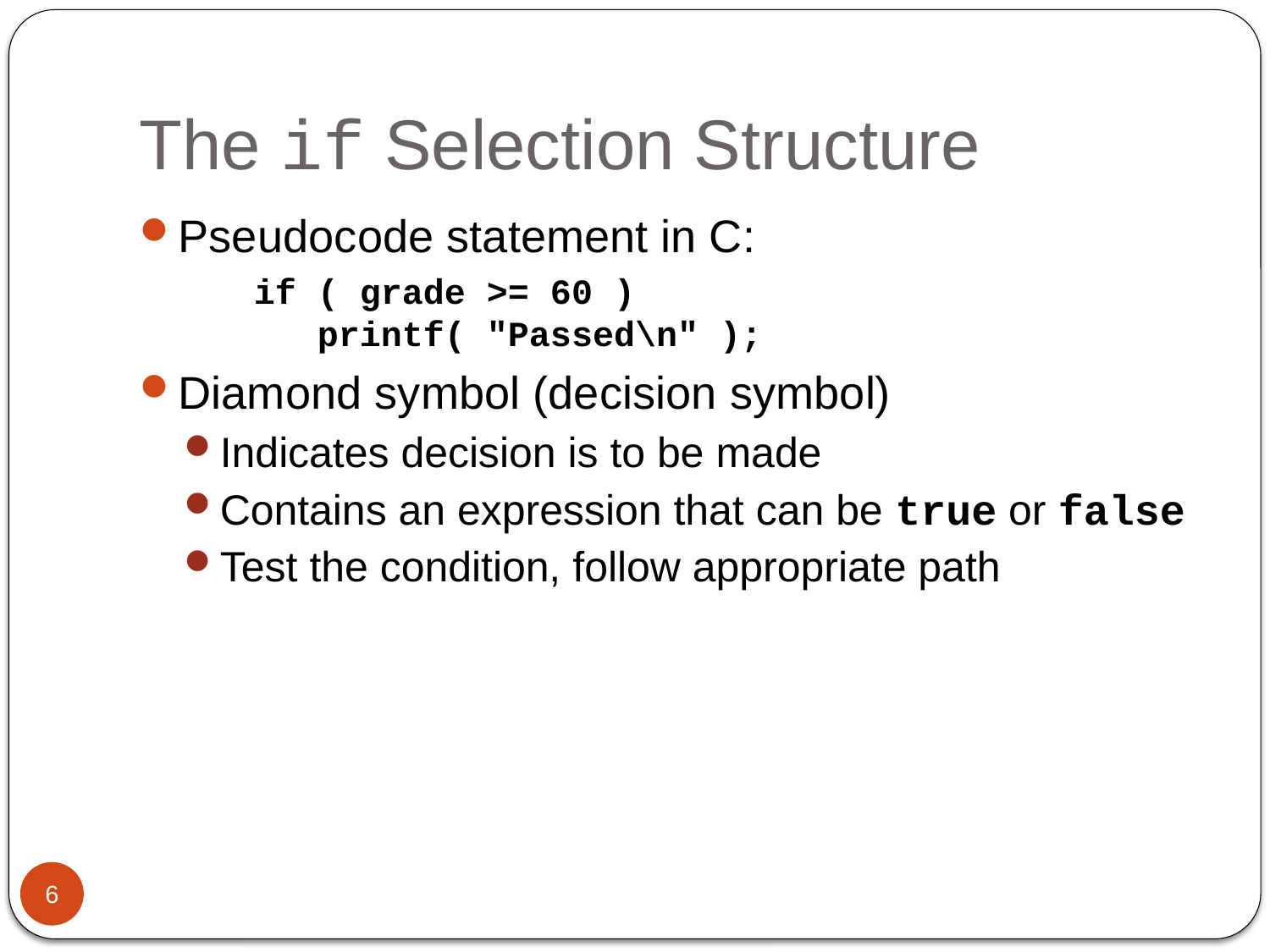

# The if Selection Structure
Pseudocode statement in C:
	if ( grade >= 60 )
   printf( "Passed\n" );
Diamond symbol (decision symbol)
Indicates decision is to be made
Contains an expression that can be true or false
Test the condition, follow appropriate path

6